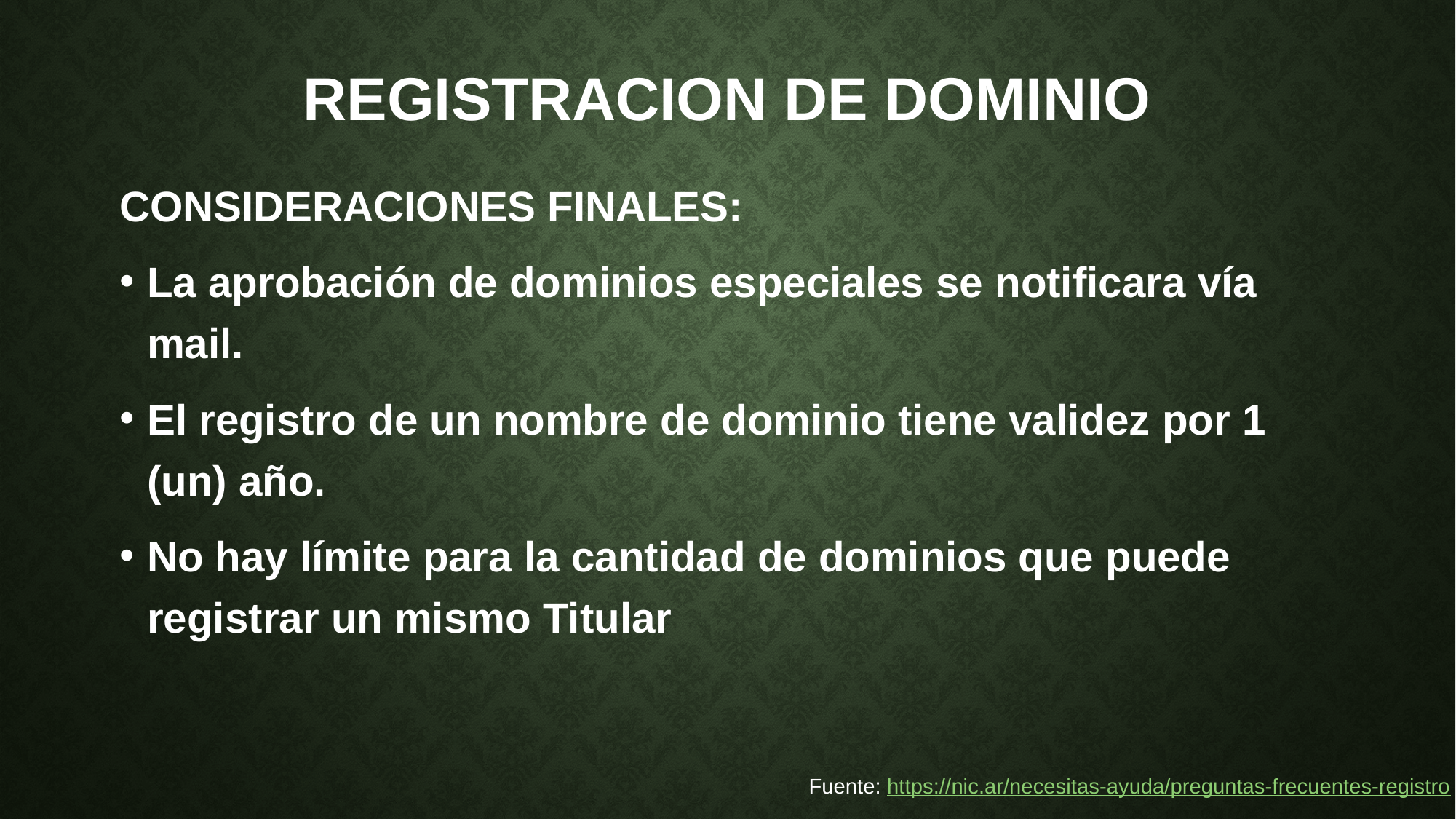

# REGISTRACION DE DOMINIO
CONSIDERACIONES FINALES:
La aprobación de dominios especiales se notificara vía mail.
El registro de un nombre de dominio tiene validez por 1 (un) año.
No hay límite para la cantidad de dominios que puede registrar un mismo Titular

Fuente: https://nic.ar/necesitas-ayuda/preguntas-frecuentes-registro